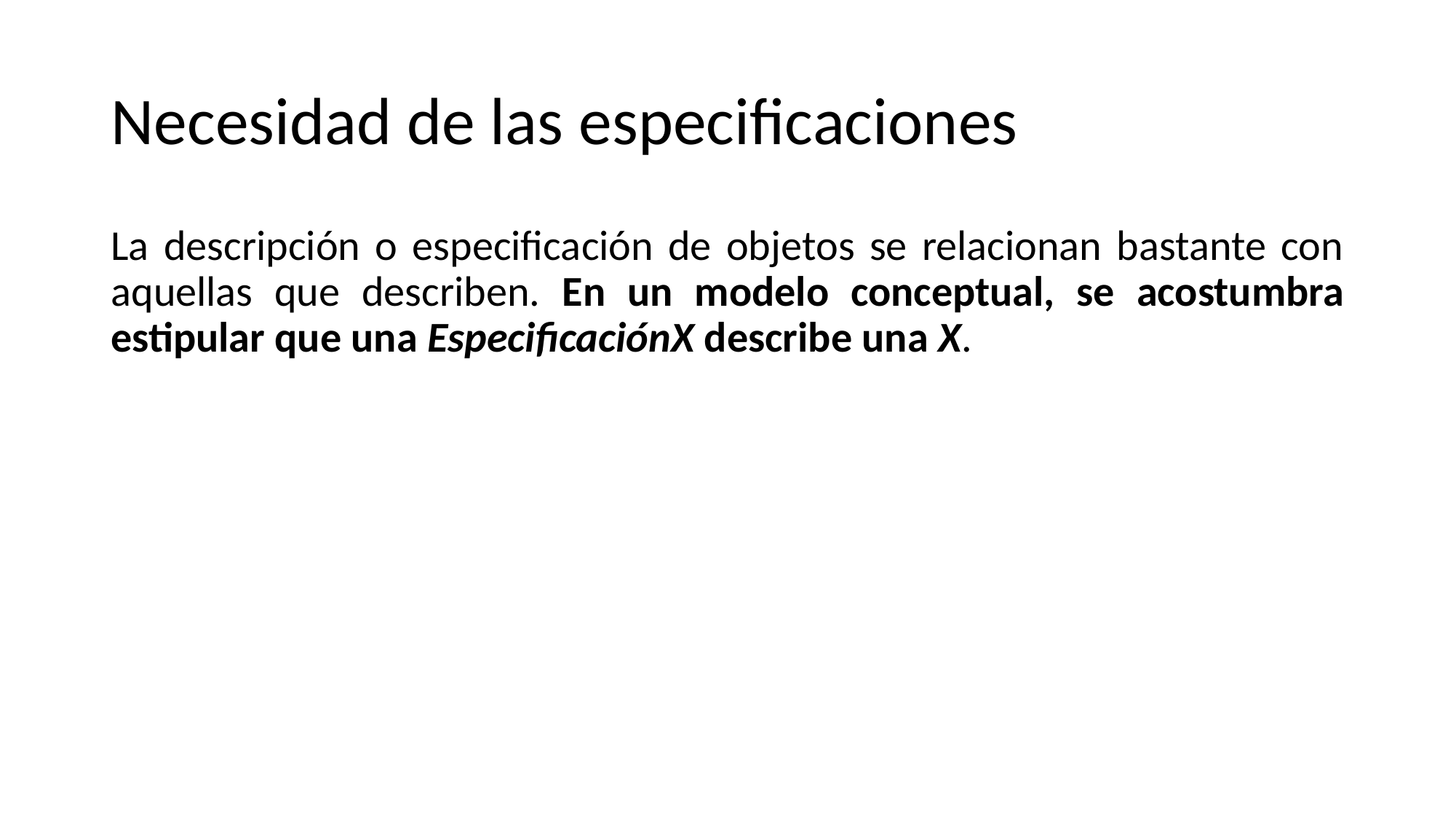

# Necesidad de las especificaciones
La descripción o especificación de objetos se relacionan bastante con aquellas que describen. En un modelo conceptual, se acostumbra estipular que una EspecificaciónX describe una X.